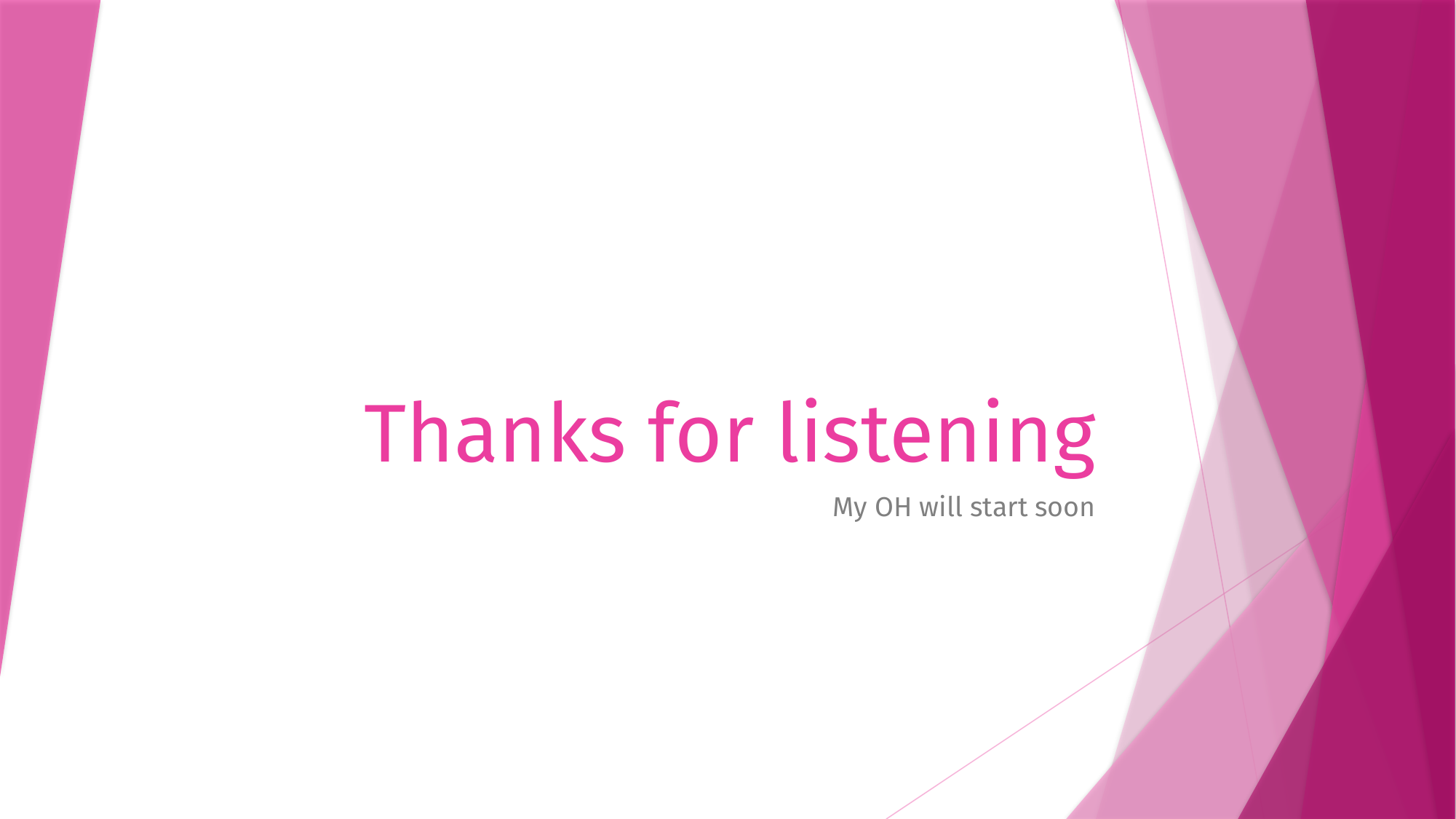

# Thanks for listening
My OH will start soon